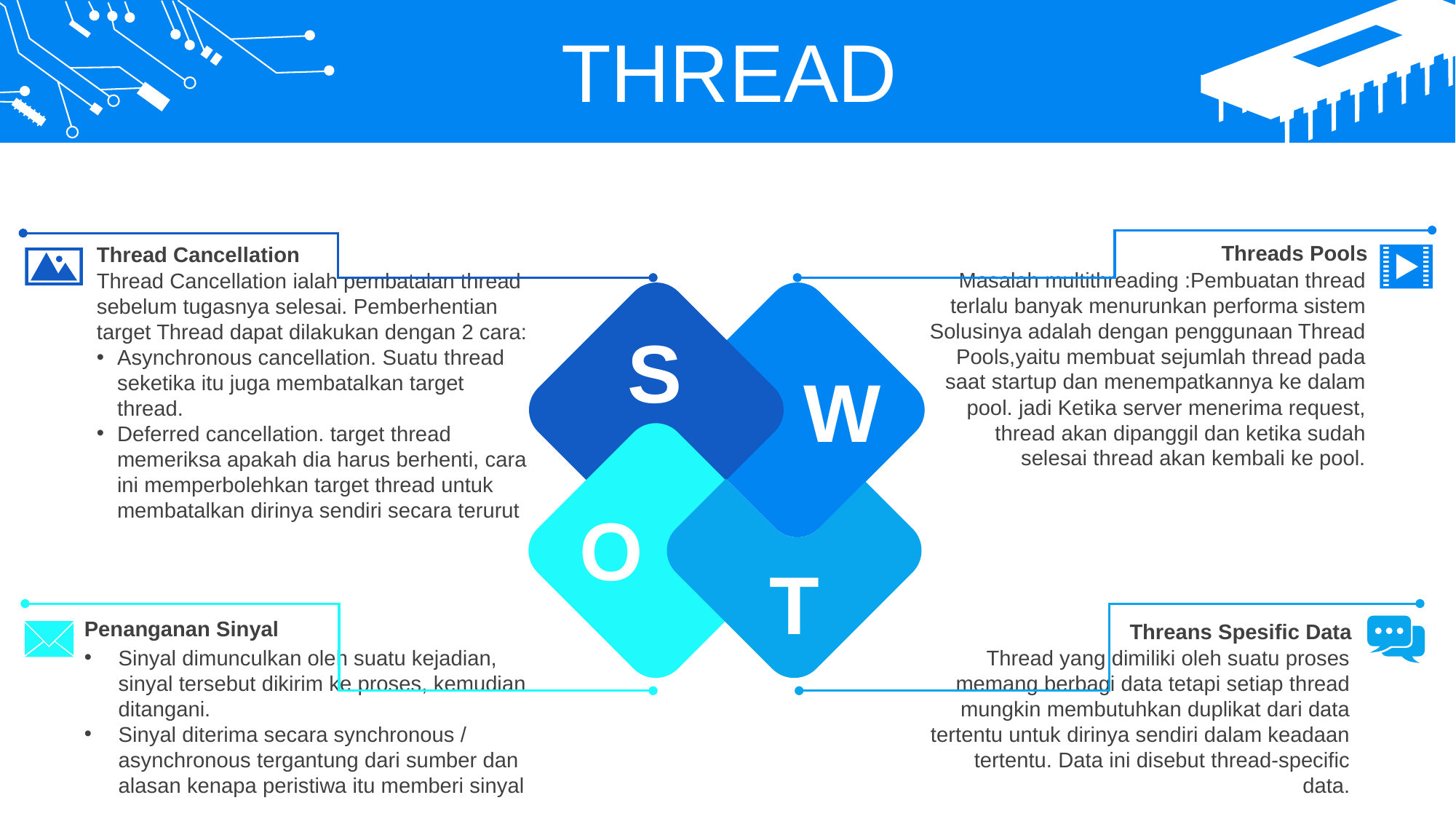

THREAD
Threads Pools
Masalah multithreading :Pembuatan thread terlalu banyak menurunkan performa sistem
Solusinya adalah dengan penggunaan Thread Pools,yaitu membuat sejumlah thread pada saat startup dan menempatkannya ke dalam pool. jadi Ketika server menerima request, thread akan dipanggil dan ketika sudah selesai thread akan kembali ke pool.
Thread Cancellation
Thread Cancellation ialah pembatalan thread sebelum tugasnya selesai. Pemberhentian target Thread dapat dilakukan dengan 2 cara:
Asynchronous cancellation. Suatu thread seketika itu juga membatalkan target thread.
Deferred cancellation. target thread memeriksa apakah dia harus berhenti, cara ini memperbolehkan target thread untuk membatalkan dirinya sendiri secara terurut

S
W

O
T
Penanganan Sinyal
Sinyal dimunculkan oleh suatu kejadian, sinyal tersebut dikirim ke proses, kemudian ditangani.
Sinyal diterima secara synchronous / asynchronous tergantung dari sumber dan alasan kenapa peristiwa itu memberi sinyal
Threans Spesific Data
Thread yang dimiliki oleh suatu proses memang berbagi data tetapi setiap thread mungkin membutuhkan duplikat dari data tertentu untuk dirinya sendiri dalam keadaan tertentu. Data ini disebut thread-specific data.